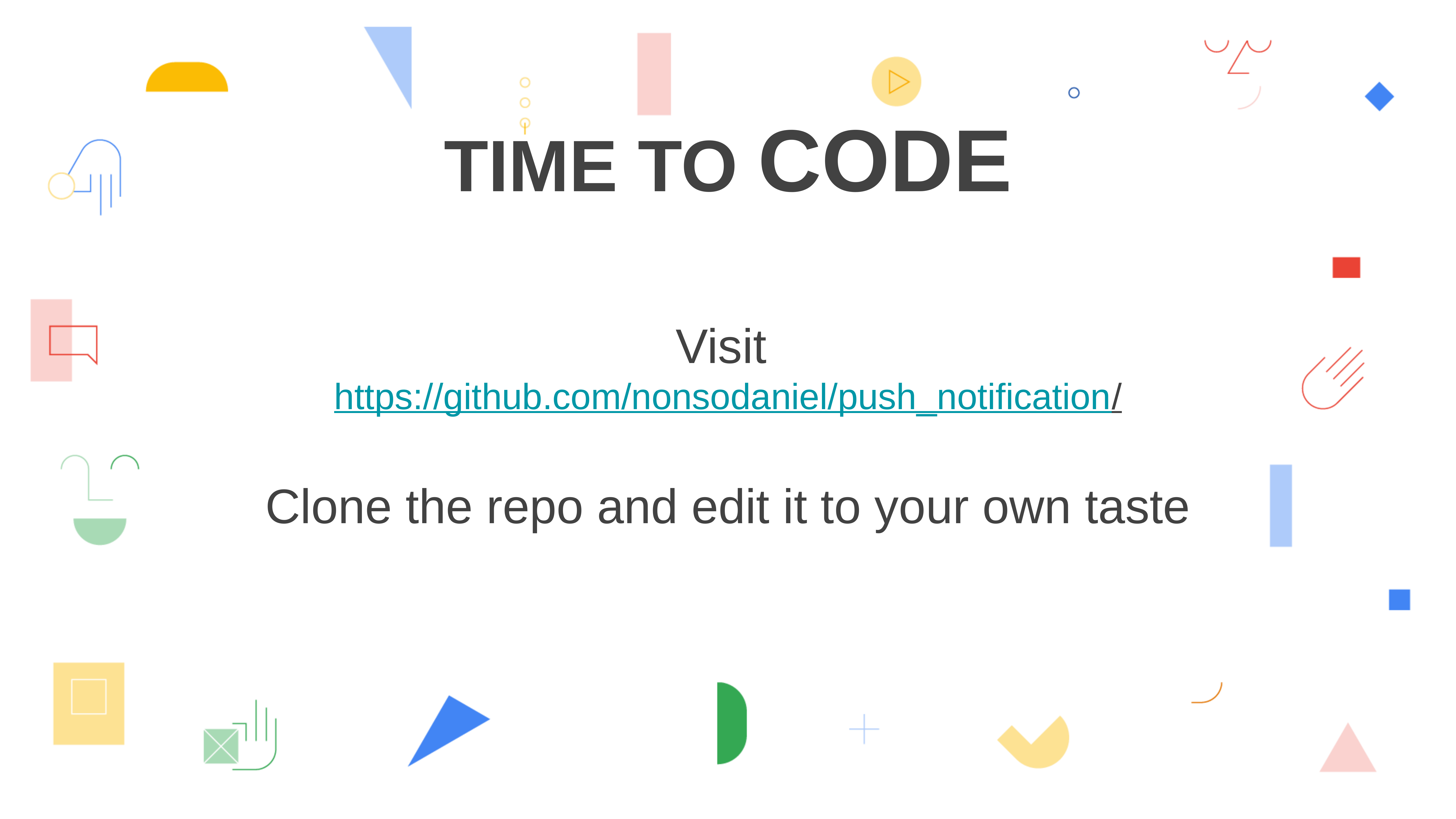

# TIME TO CODE Visit https://github.com/nonsodaniel/push_notification/ Clone the repo and edit it to your own taste